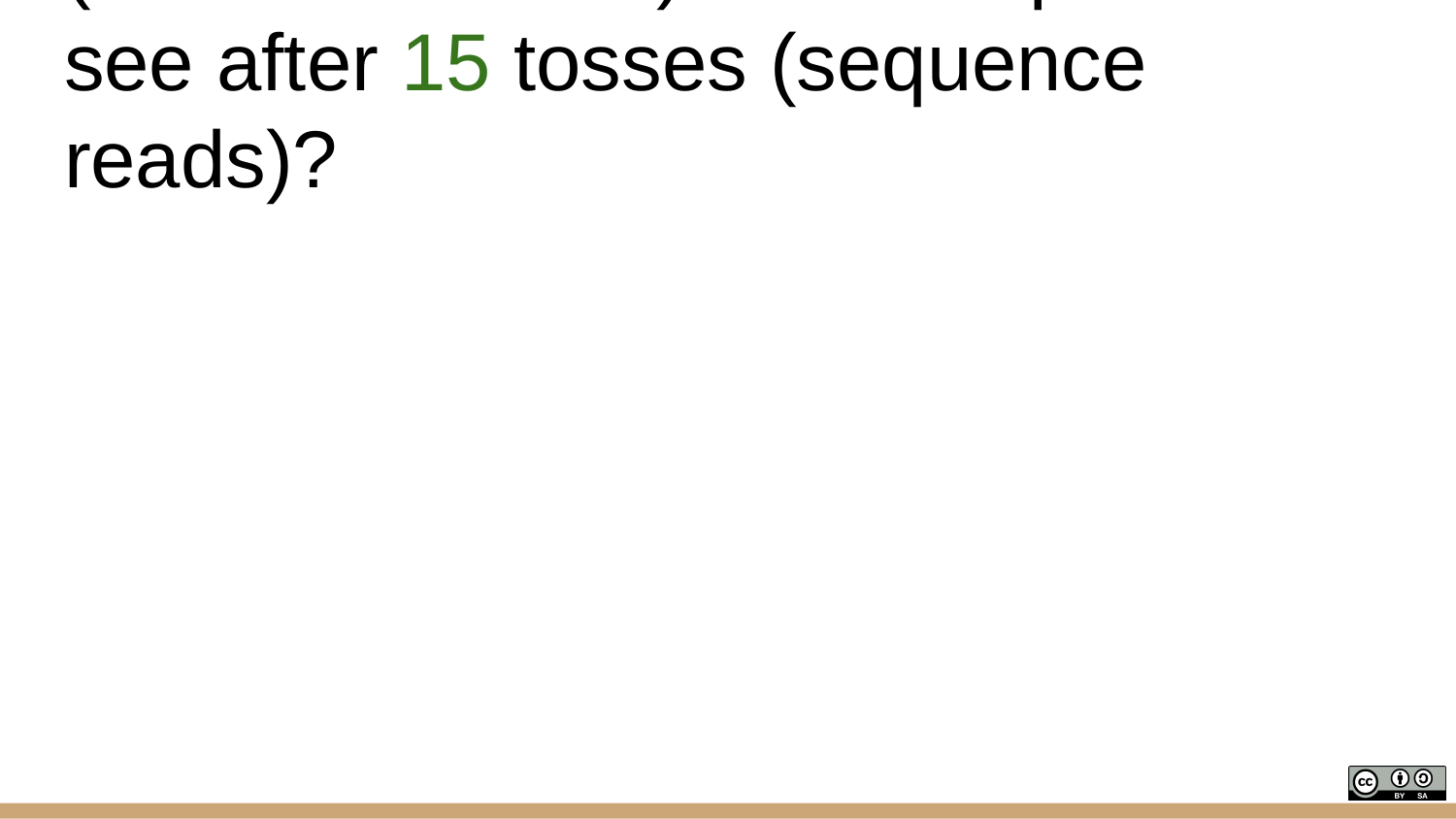

# What is the distribution of tails (alternate alleles) do we expect to see after 15 tosses (sequence reads)?